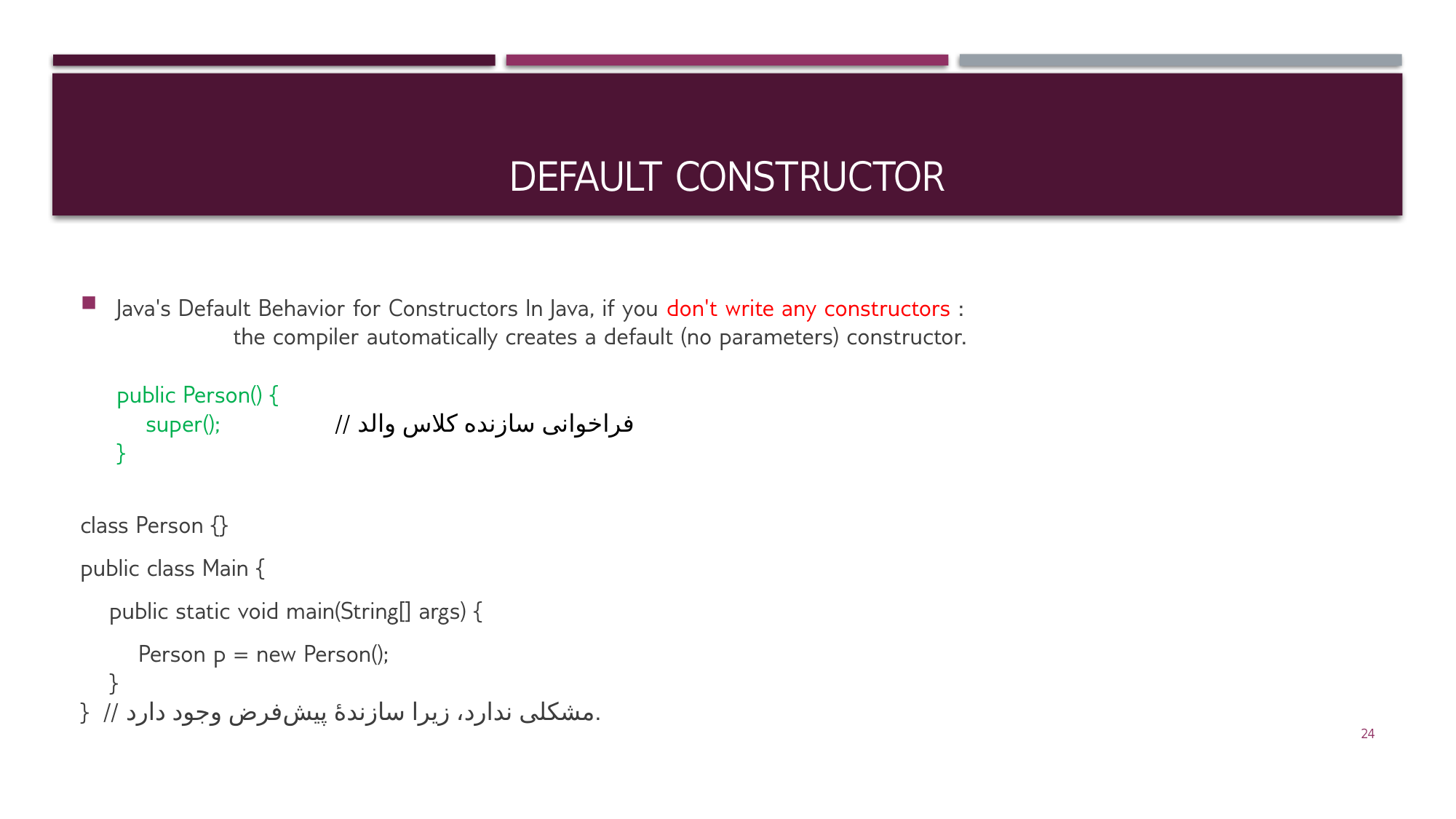

# Default constructor
Java's Default Behavior for Constructors In Java, if you don't write any constructors :
	 the compiler automatically creates a default (no parameters) constructor.
public Person() {
    super(); 	// فراخوانی سازنده کلاس والد
}
class Person {}
public class Main {
    public static void main(String[] args) {
        Person p = new Person();
    }
}  // مشکلی ندارد، زیرا سازندهٔ پیش‌فرض وجود دارد.

24